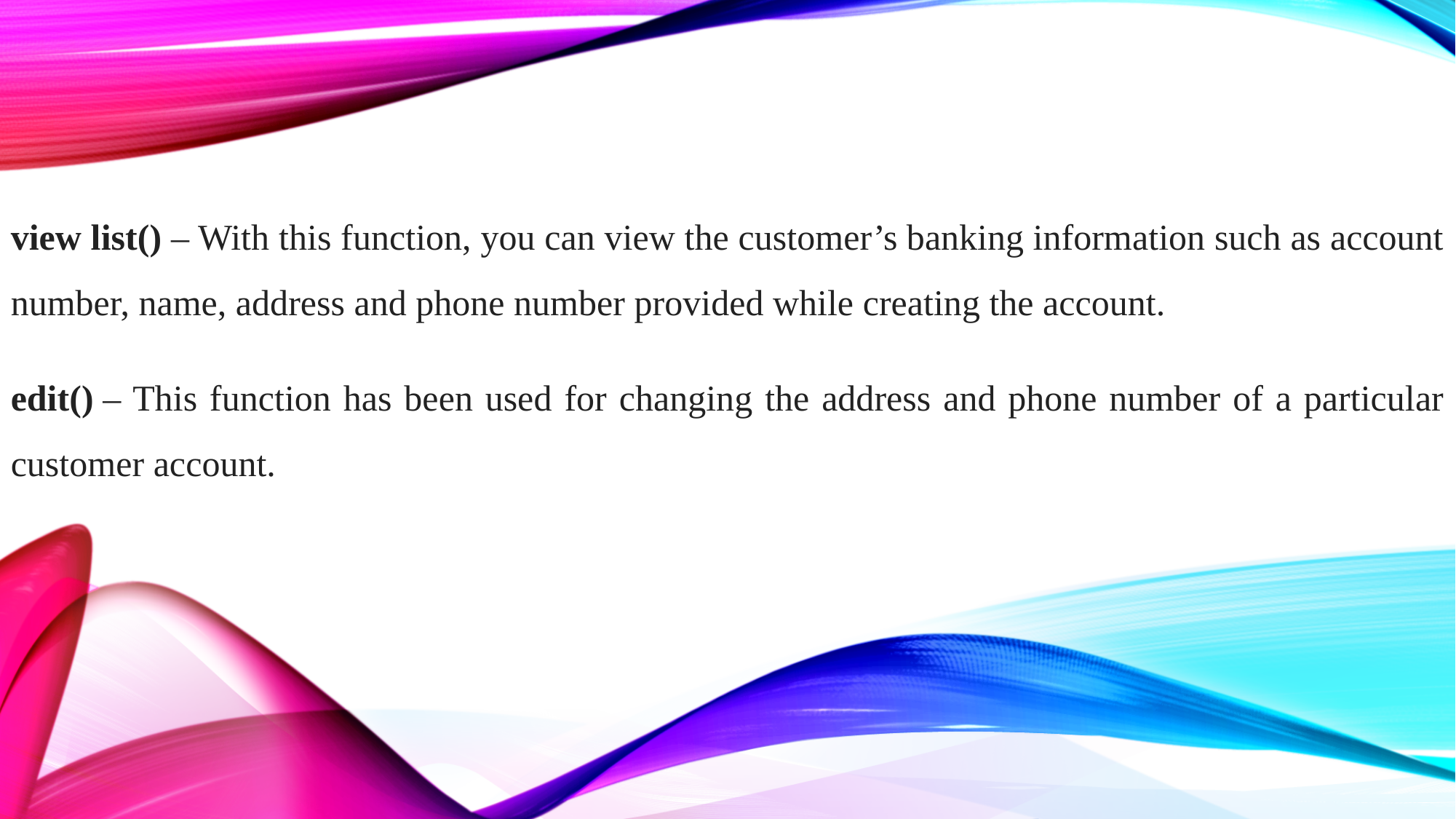

view list() – With this function, you can view the customer’s banking information such as account number, name, address and phone number provided while creating the account.
edit() – This function has been used for changing the address and phone number of a particular customer account.